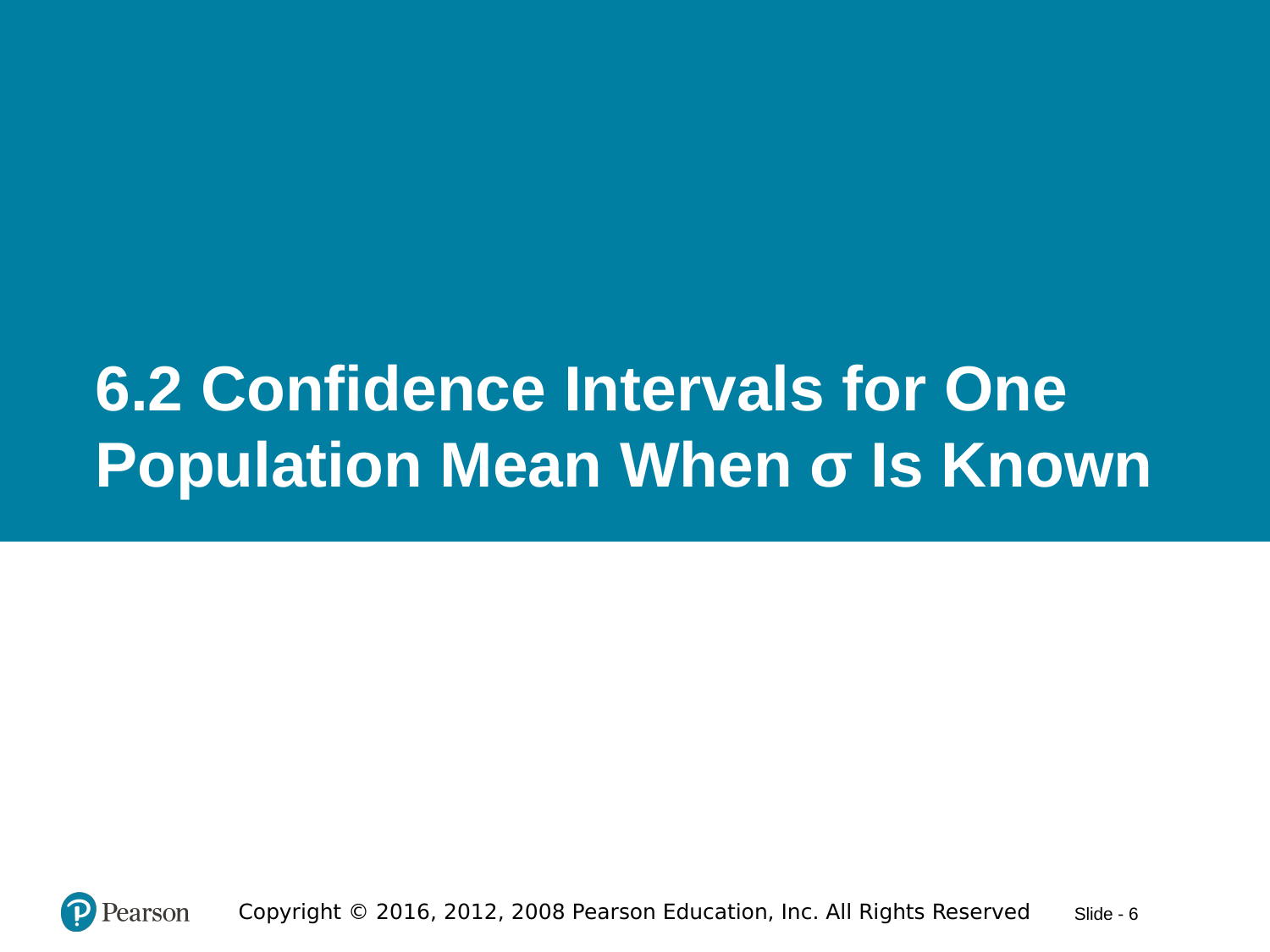

# 6.2 Confidence Intervals for One Population Mean When σ Is Known